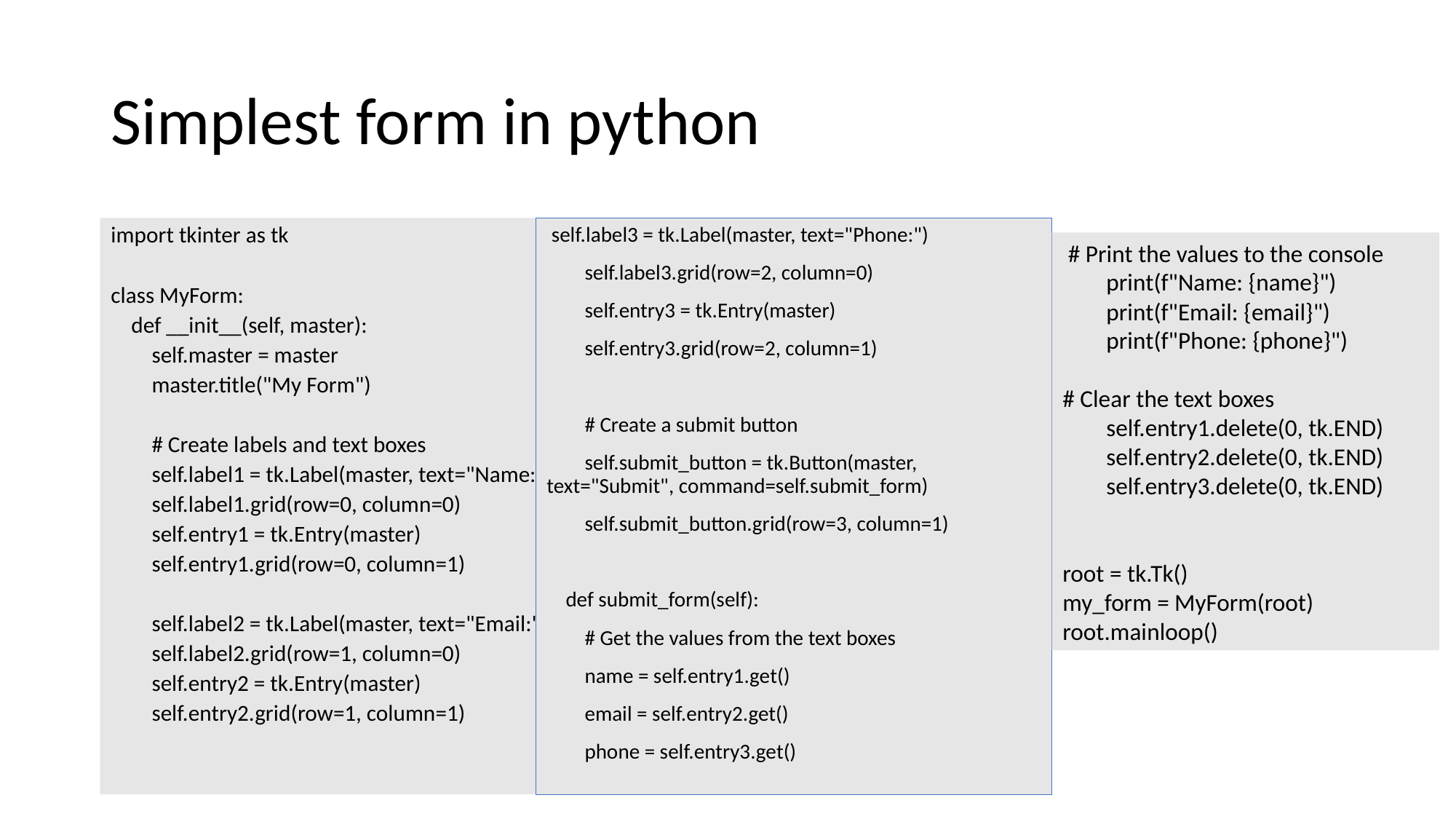

# Simplest form in python
import tkinter as tk

class MyForm:
    def __init__(self, master):
        self.master = master
        master.title("My Form")

        # Create labels and text boxes
        self.label1 = tk.Label(master, text="Name:")
        self.label1.grid(row=0, column=0)
        self.entry1 = tk.Entry(master)
        self.entry1.grid(row=0, column=1)

        self.label2 = tk.Label(master, text="Email:")
        self.label2.grid(row=1, column=0)
        self.entry2 = tk.Entry(master)
        self.entry2.grid(row=1, column=1)

 self.label3 = tk.Label(master, text="Phone:")
        self.label3.grid(row=2, column=0)
        self.entry3 = tk.Entry(master)
        self.entry3.grid(row=2, column=1)

        # Create a submit button
        self.submit_button = tk.Button(master, text="Submit", command=self.submit_form)
        self.submit_button.grid(row=3, column=1)

    def submit_form(self):
        # Get the values from the text boxes
        name = self.entry1.get()
        email = self.entry2.get()
        phone = self.entry3.get()

 # Print the values to the console
        print(f"Name: {name}")
        print(f"Email: {email}")
        print(f"Phone: {phone}")

# Clear the text boxes
        self.entry1.delete(0, tk.END)
        self.entry2.delete(0, tk.END)
        self.entry3.delete(0, tk.END)

root = tk.Tk()
my_form = MyForm(root)
root.mainloop()